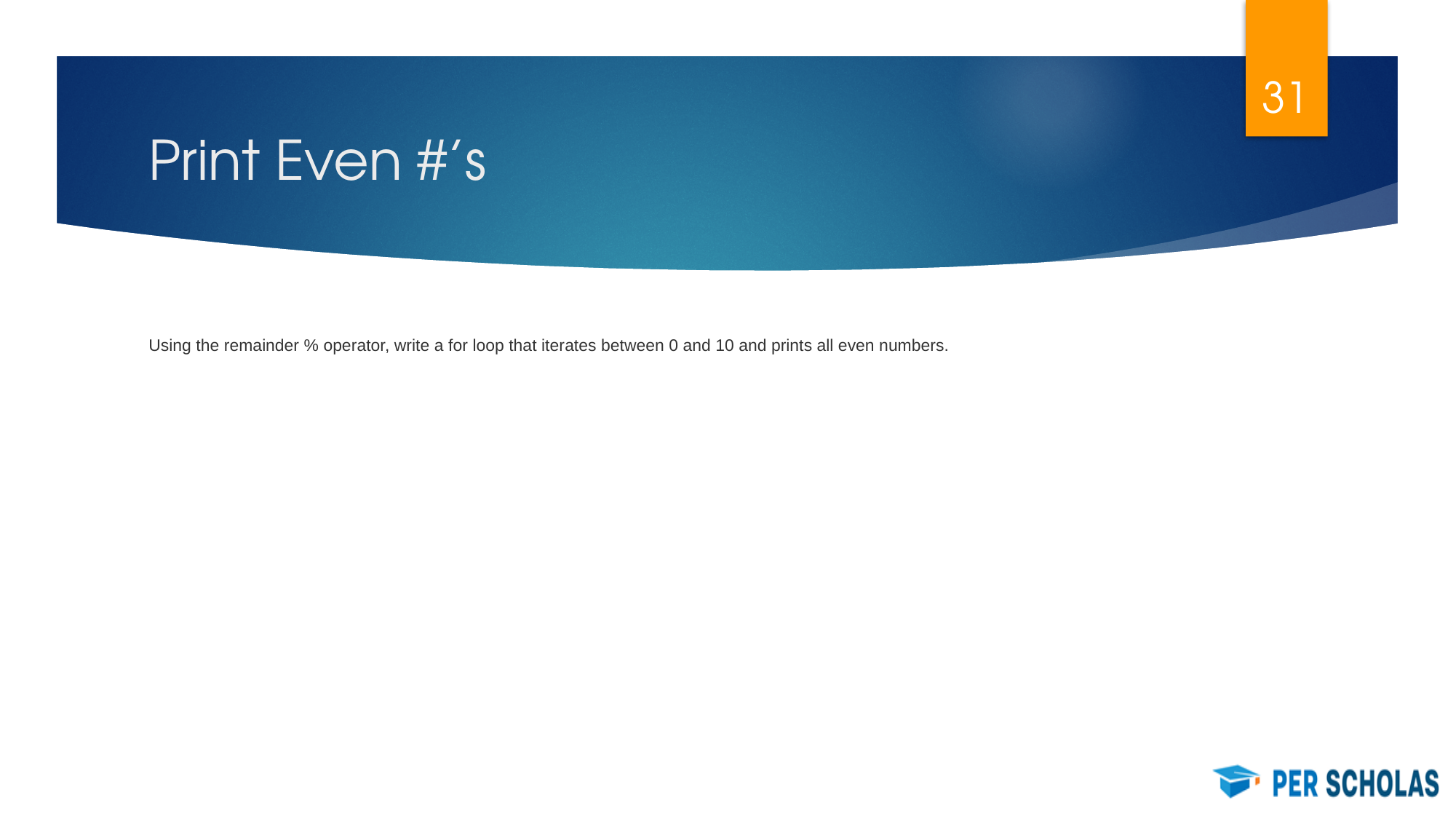

31
# Print Even #’s
Using the remainder % operator, write a for loop that iterates between 0 and 10 and prints all even numbers.